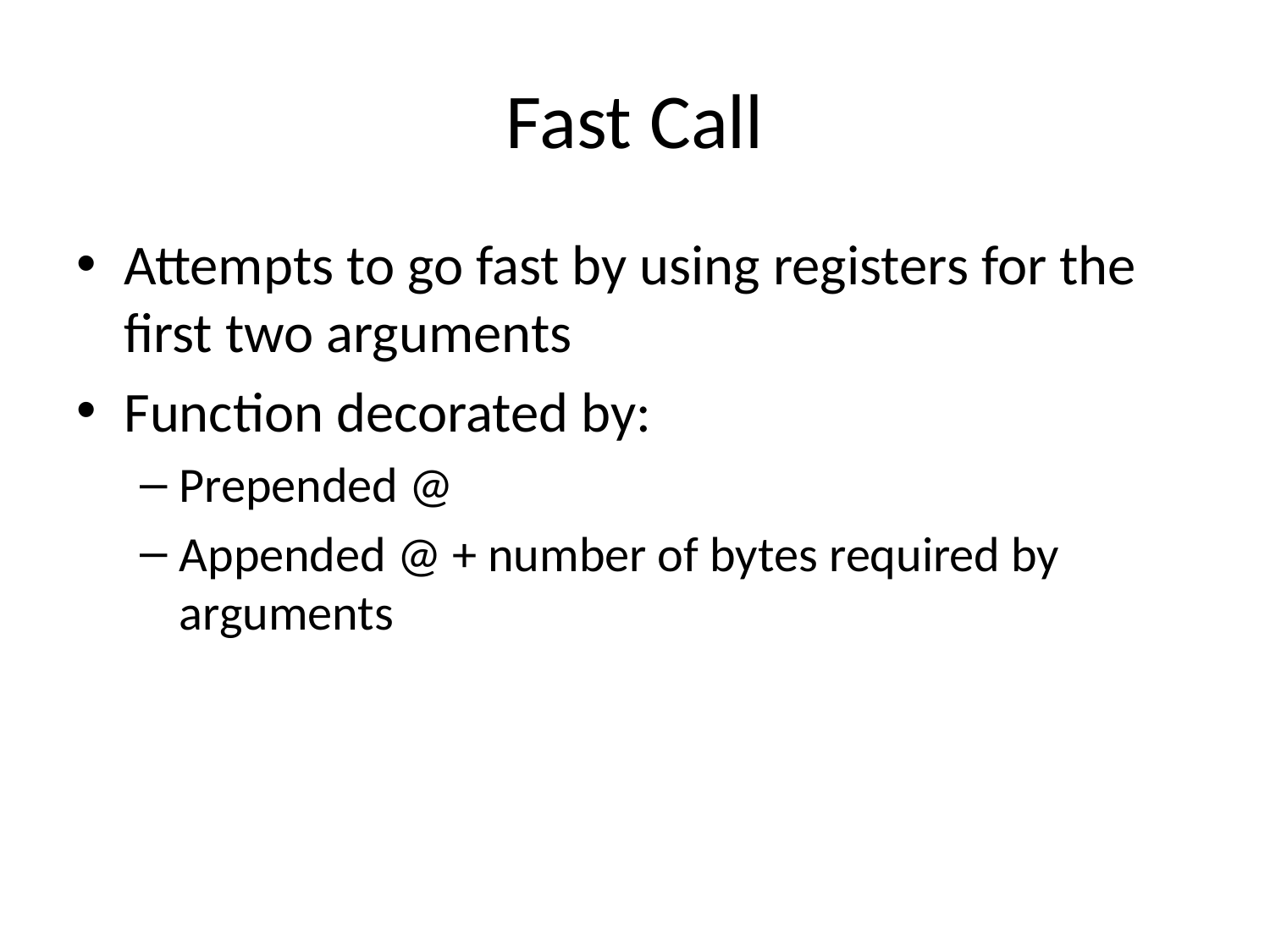

# Fast Call
Attempts to go fast by using registers for the first two arguments
Function decorated by:
Prepended @
Appended @ + number of bytes required by arguments